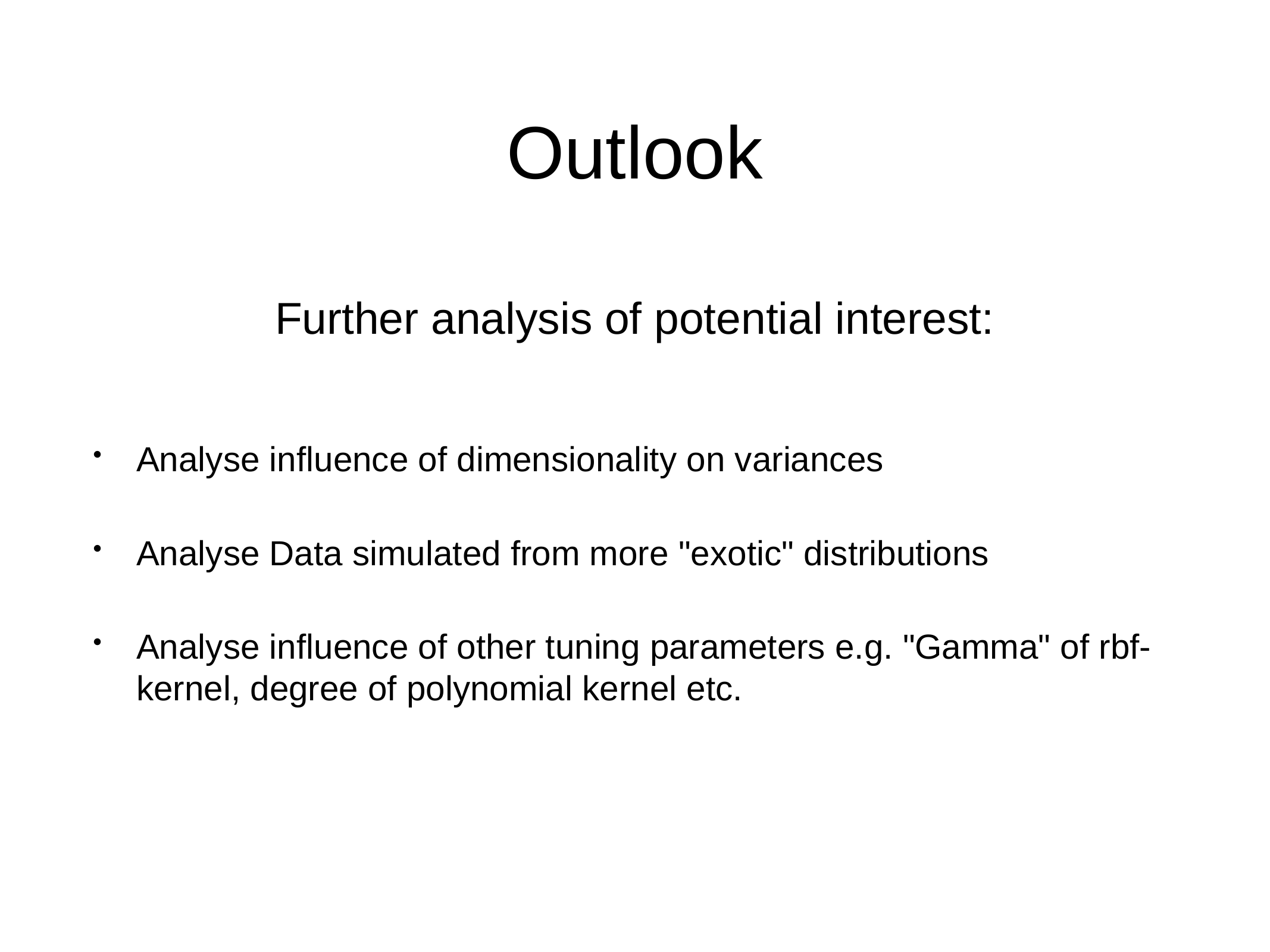

# Outlook
Further analysis of potential interest:
Analyse influence of dimensionality on variances
Analyse Data simulated from more "exotic" distributions
Analyse influence of other tuning parameters e.g. "Gamma" of rbf-kernel, degree of polynomial kernel etc.